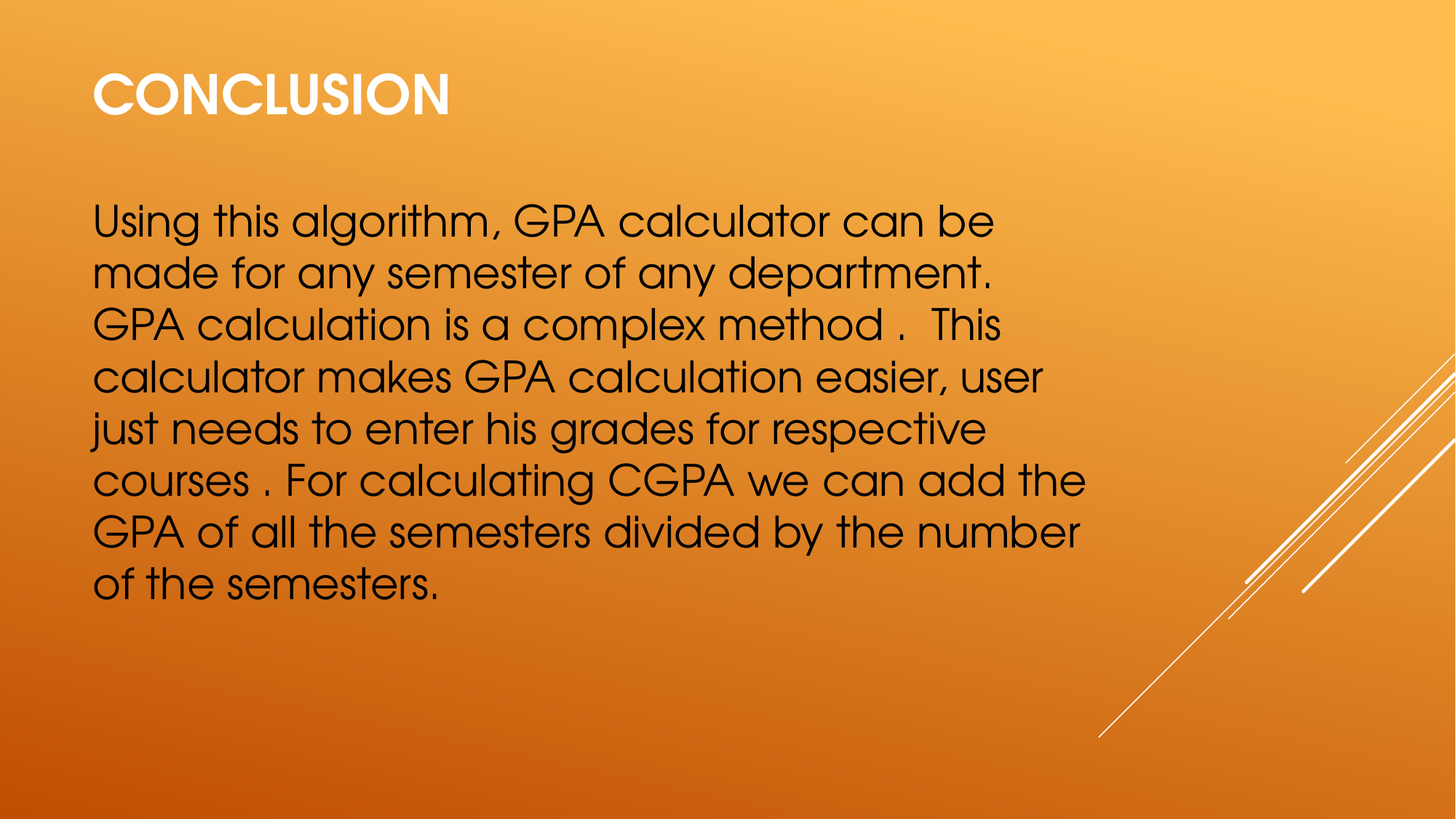

# Conclusion
Using this algorithm, GPA calculator can be made for any semester of any department. GPA calculation is a complex method .  This calculator makes GPA calculation easier, user just needs to enter his grades for respective courses . For calculating CGPA we can add the GPA of all the semesters divided by the number of the semesters.